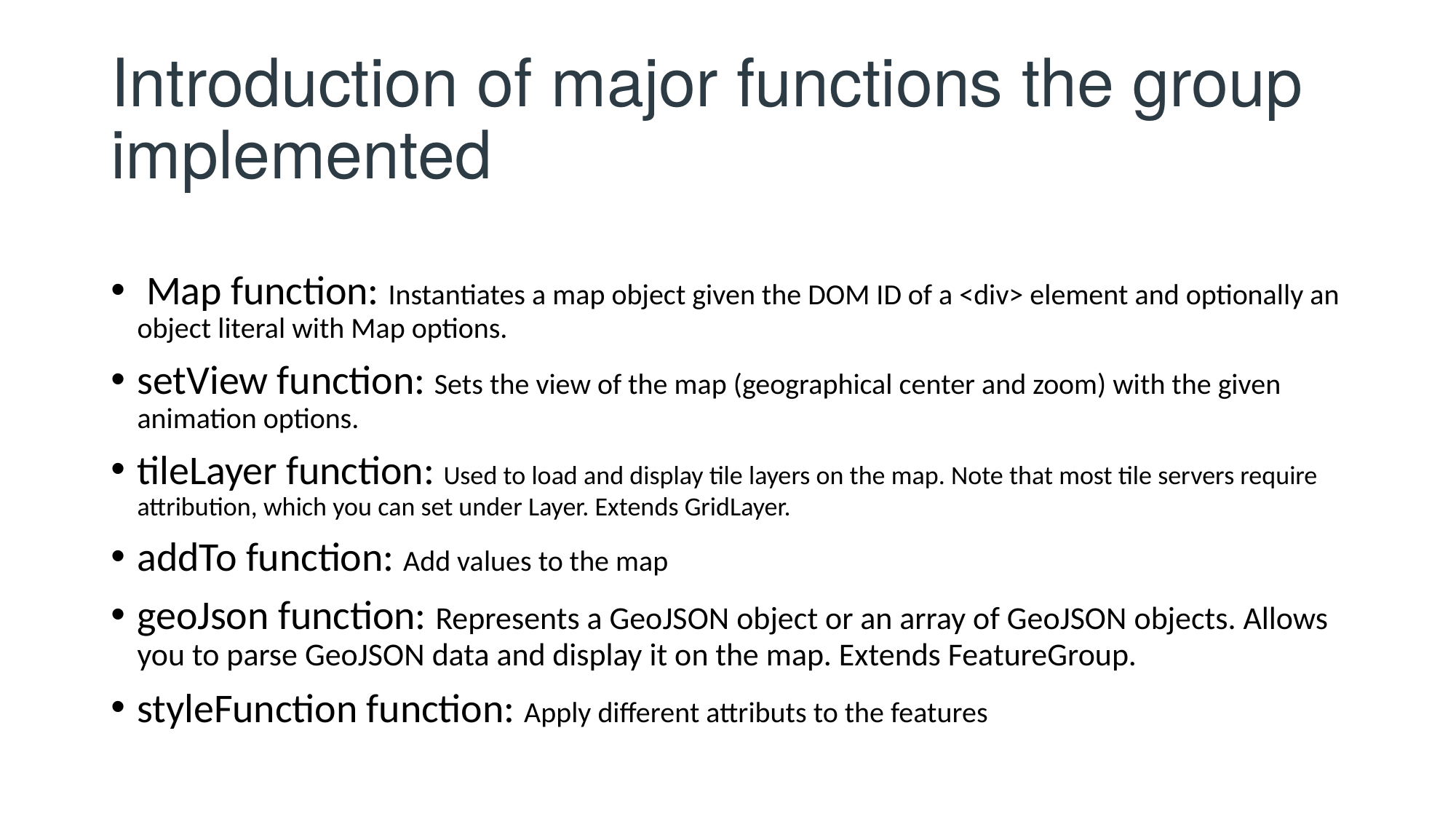

# Introduction of major functions the group implemented

 Map function: Instantiates a map object given the DOM ID of a <div> element and optionally an object literal with Map options.
setView function: Sets the view of the map (geographical center and zoom) with the given animation options.
tileLayer function: Used to load and display tile layers on the map. Note that most tile servers require attribution, which you can set under Layer. Extends GridLayer.
addTo function: Add values to the map
geoJson function: Represents a GeoJSON object or an array of GeoJSON objects. Allows you to parse GeoJSON data and display it on the map. Extends FeatureGroup.
styleFunction function: Apply different attributs to the features